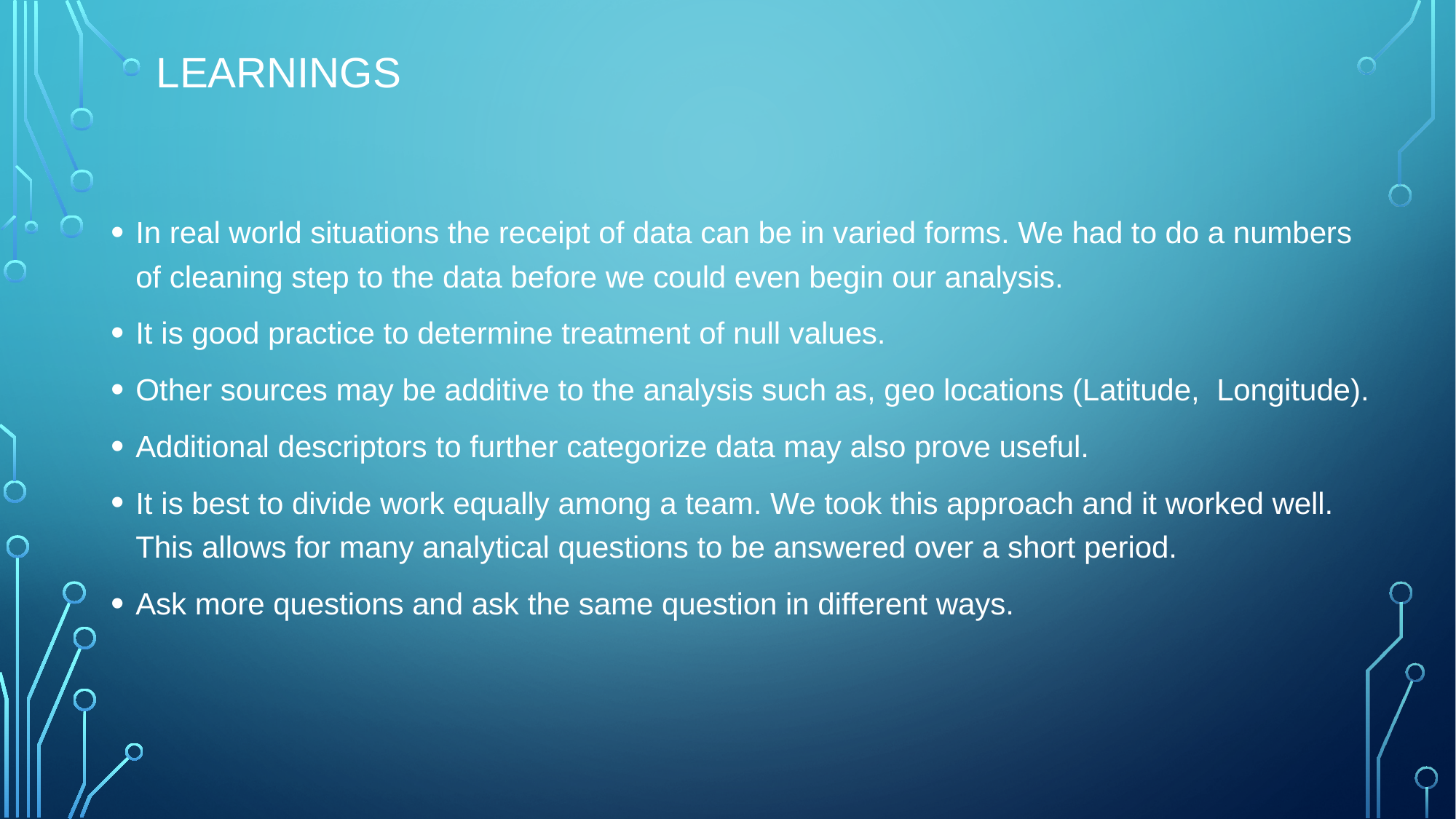

# Learnings
In real world situations the receipt of data can be in varied forms. We had to do a numbers of cleaning step to the data before we could even begin our analysis.
It is good practice to determine treatment of null values.
Other sources may be additive to the analysis such as, geo locations (Latitude,  Longitude).
Additional descriptors to further categorize data may also prove useful.
It is best to divide work equally among a team. We took this approach and it worked well. This allows for many analytical questions to be answered over a short period.
Ask more questions and ask the same question in different ways.